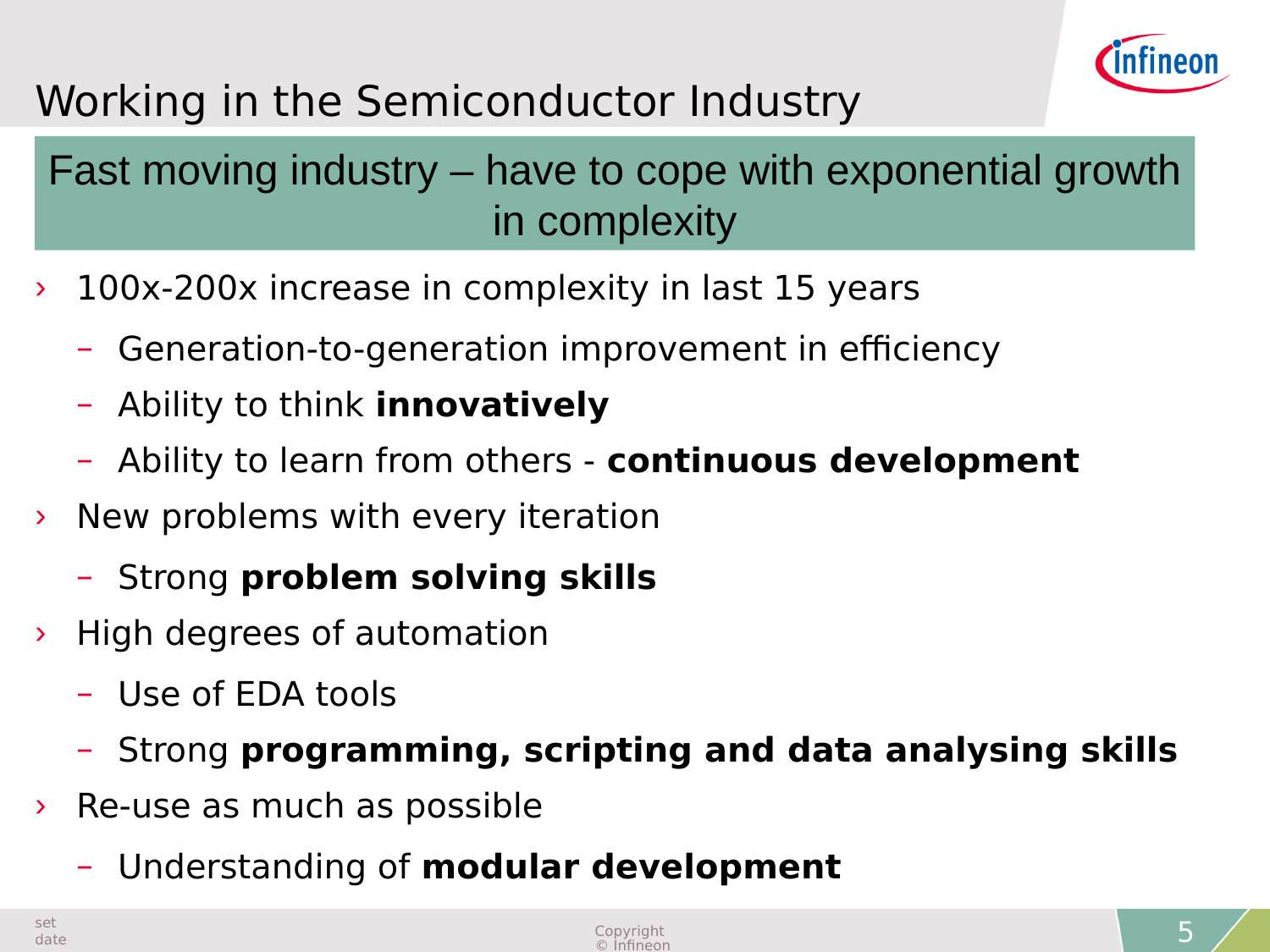

# Working in the Semiconductor Industry
Fast moving industry – have to cope with exponential growth in complexity
100x-200x increase in complexity in last 15 years
Generation-to-generation improvement in efficiency
Ability to think innovatively
Ability to learn from others - continuous development
New problems with every iteration
Strong problem solving skills
High degrees of automation
Use of EDA tools
Strong programming, scripting and data analysing skills
Re-use as much as possible
Understanding of modular development

 5
set date
Copyright © Infineon Technologies AG 2015. All rights reserved.